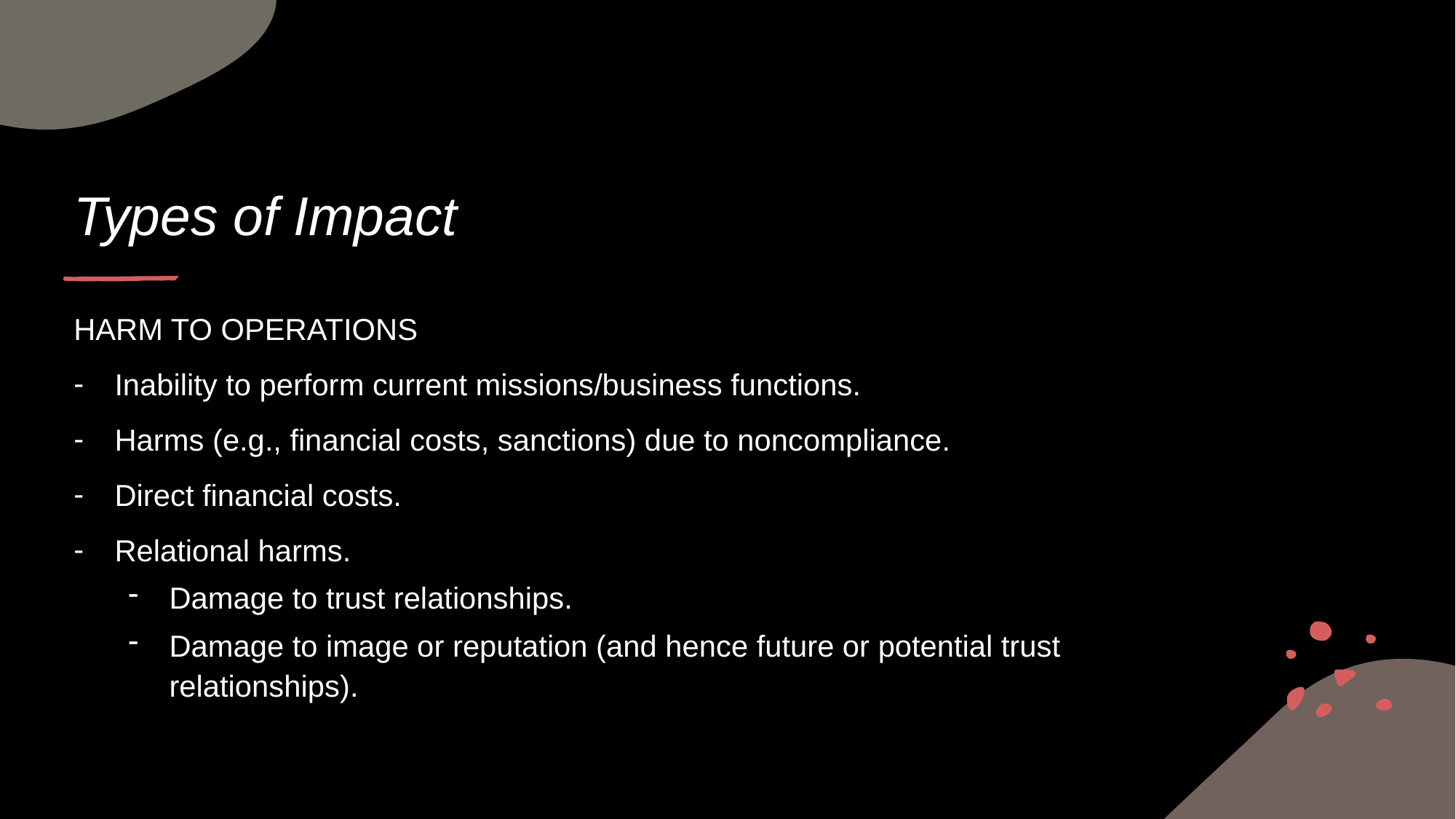

# Types of Impact
HARM TO OPERATIONS
Inability to perform current missions/business functions.
Harms (e.g., financial costs, sanctions) due to noncompliance.
Direct financial costs.
Relational harms.
Damage to trust relationships.
Damage to image or reputation (and hence future or potential trust relationships).